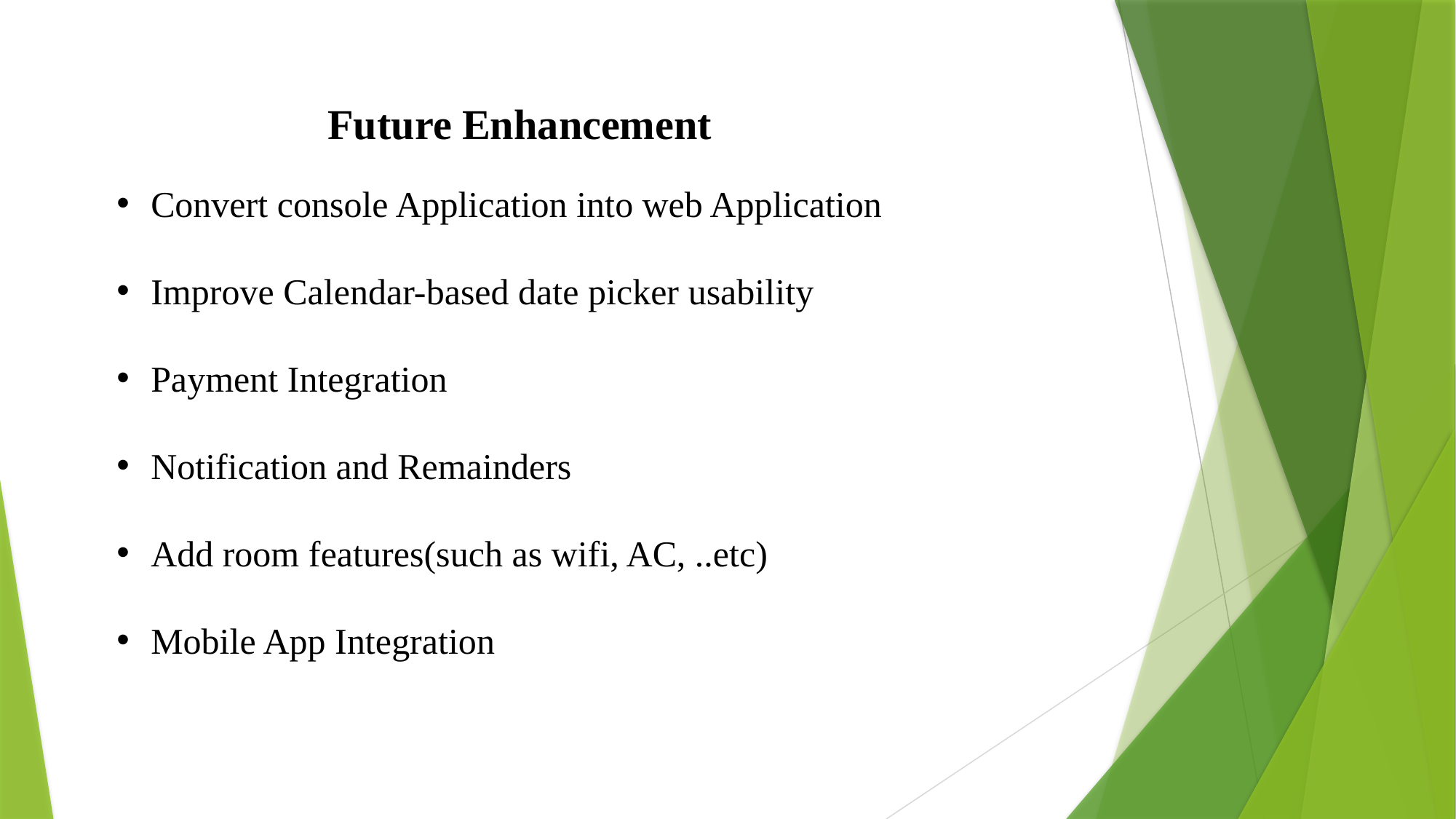

Future Enhancement

Convert console Application into web Application

Improve Calendar-based date picker usability

Payment Integration

Notification and Remainders

Add room features(such as wifi, AC, ..etc)

Mobile App Integration